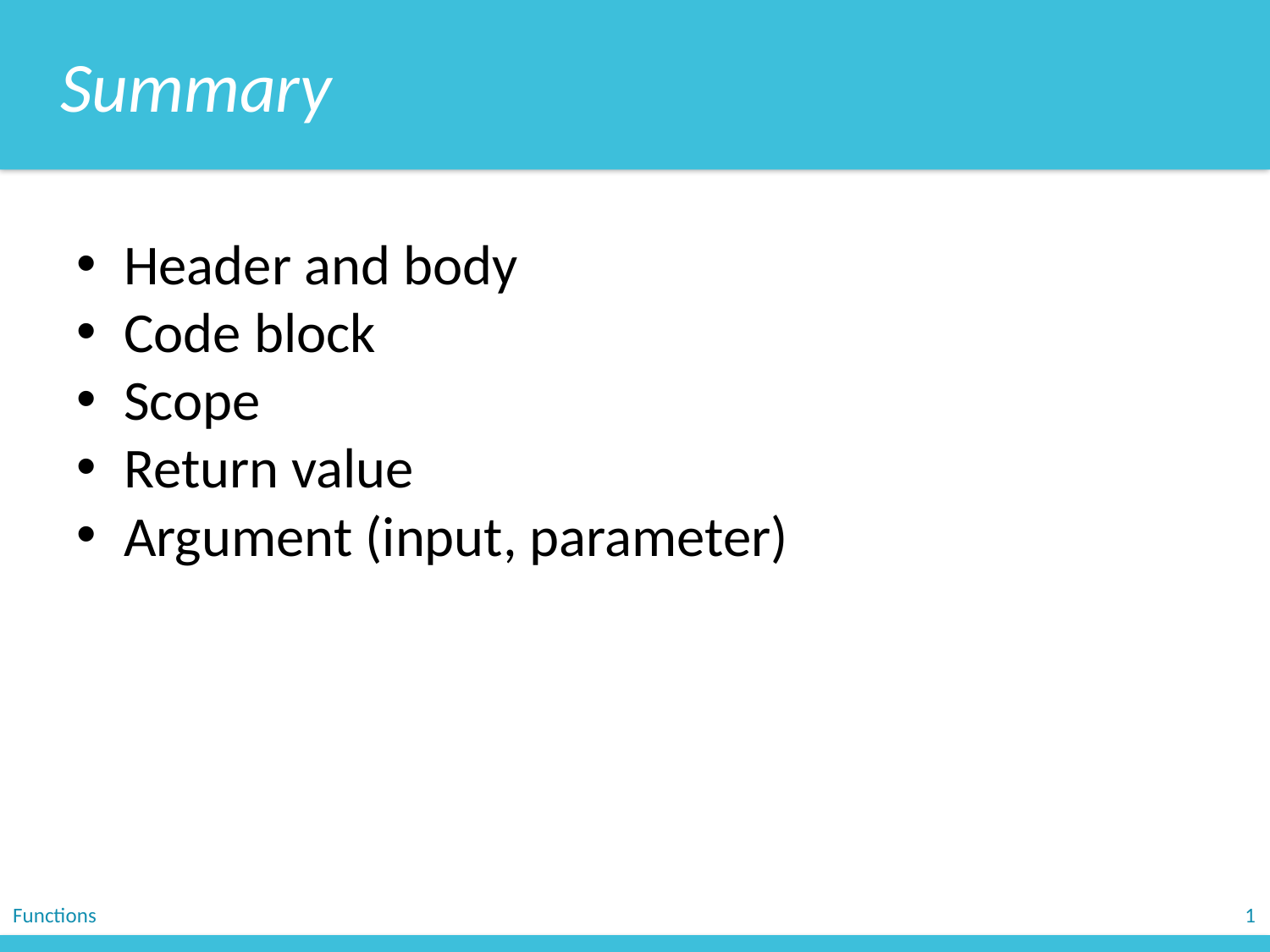

Summary

Header and body
Code block
Scope
Return value
Argument (input, parameter)

Functions
1